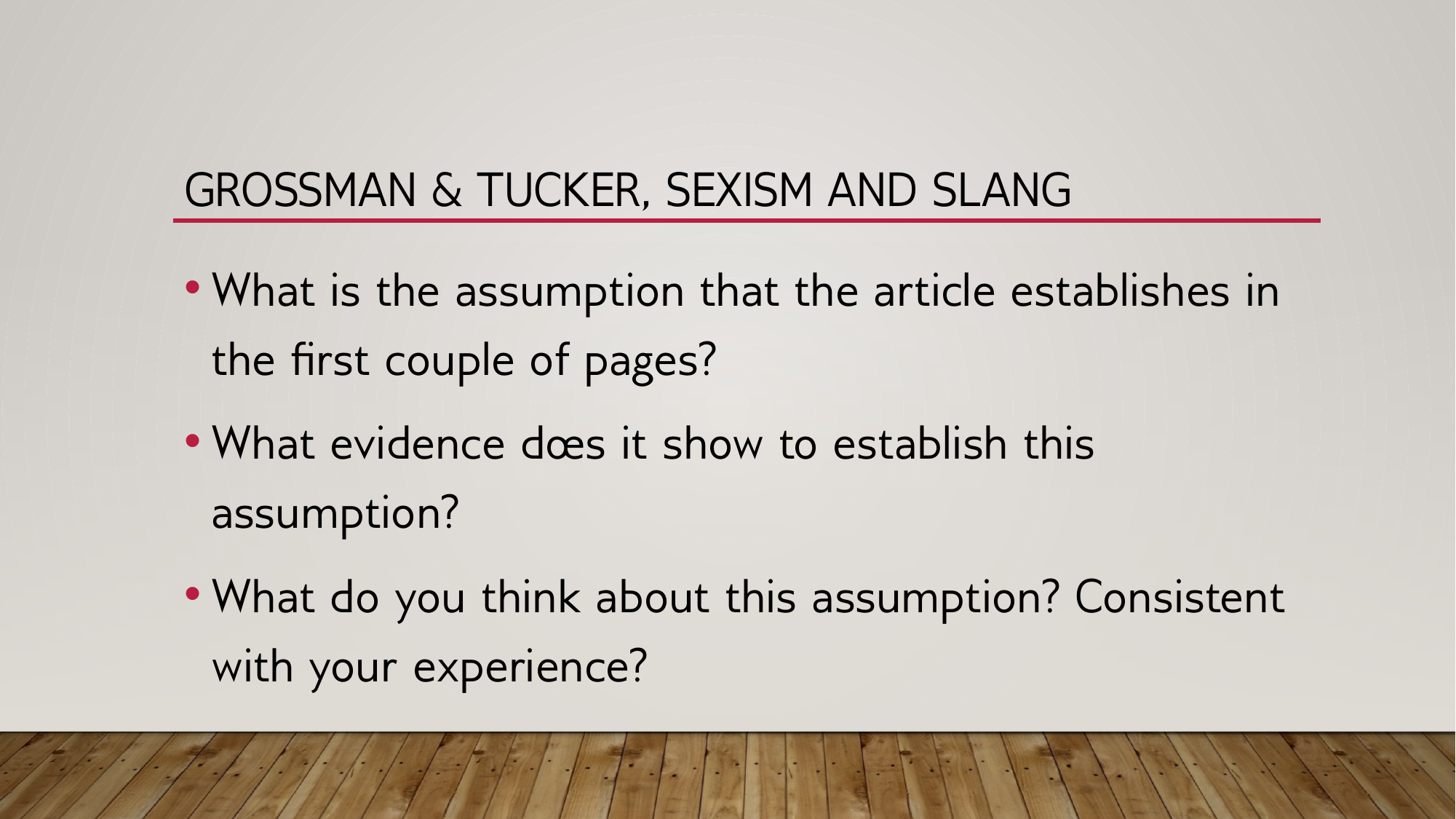

# Grossman & Tucker, Sexism and Slang
What is the assumption that the article establishes in the first couple of pages?
What evidence does it show to establish this assumption?
What do you think about this assumption? Consistent with your experience?